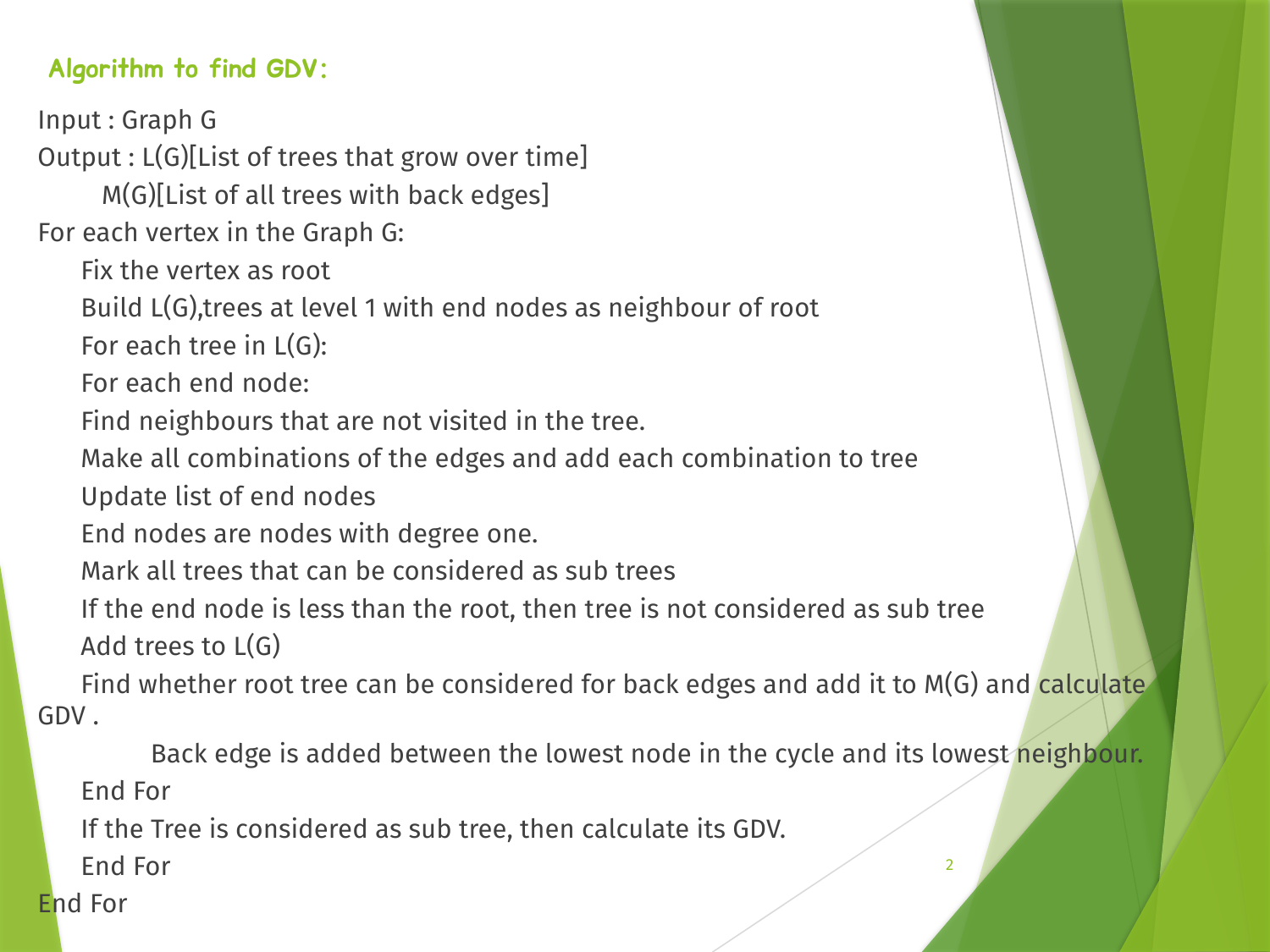

# Algorithm to find GDV:
Input : Graph G
Output : L(G)[List of trees that grow over time]
	   M(G)[List of all trees with back edges]
For each vertex in the Graph G:
	Fix the vertex as root
	Build L(G),trees at level 1 with end nodes as neighbour of root
	For each tree in L(G):
		For each end node:
			Find neighbours that are not visited in the tree.
			Make all combinations of the edges and add each combination to tree
			Update list of end nodes
				End nodes are nodes with degree one.
			Mark all trees that can be considered as sub trees
				If the end node is less than the root, then tree is not considered as sub tree
			Add trees to L(G)
			Find whether root tree can be considered for back edges and add it to M(G) and calculate GDV .
			          Back edge is added between the lowest node in the cycle and its lowest neighbour.
		End For
		If the Tree is considered as sub tree, then calculate its GDV.
	End For
End For

2